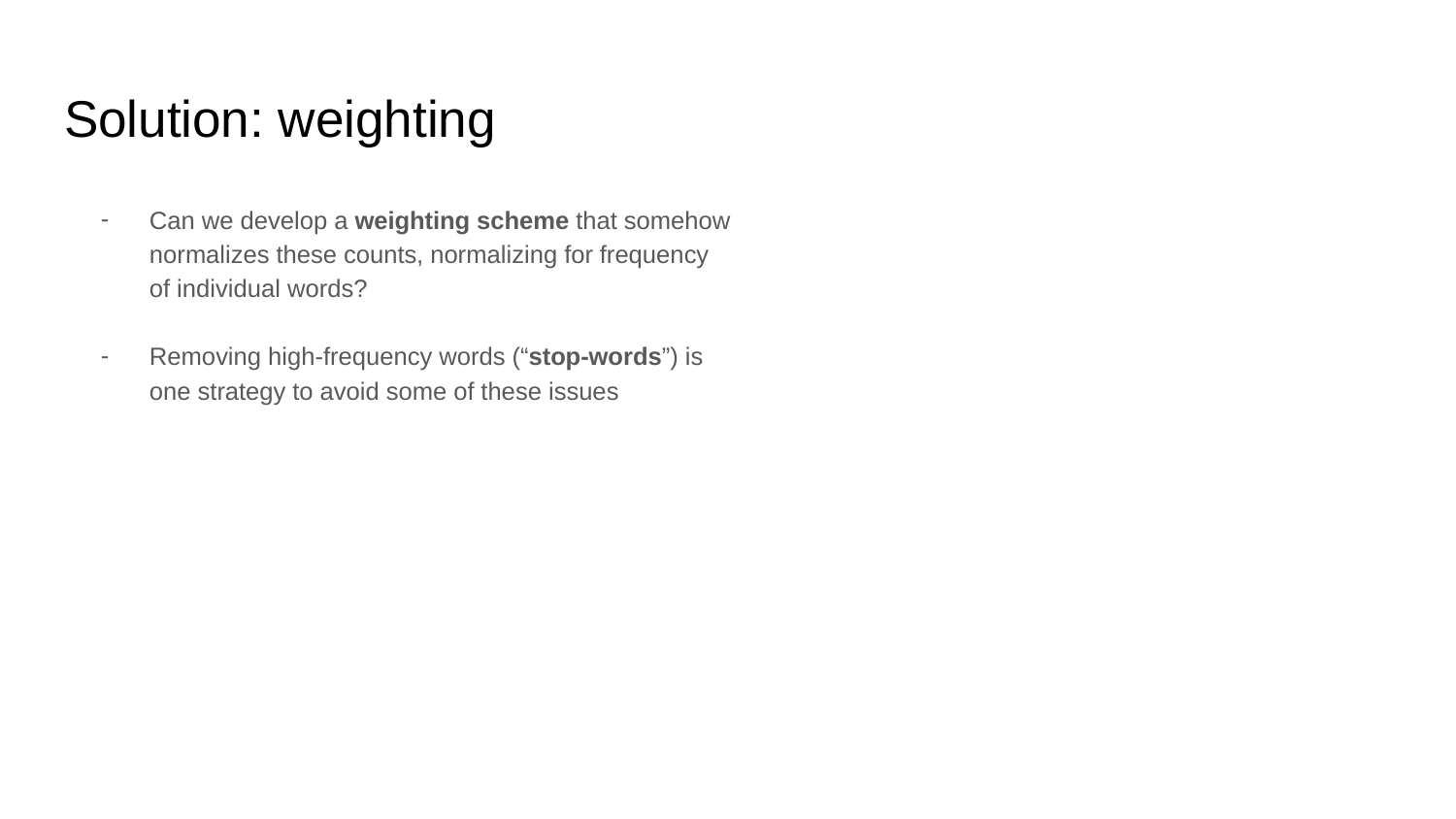

# Solution: weighting
Can we develop a weighting scheme that somehow normalizes these counts, normalizing for frequency of individual words?

Removing high-frequency words (“stop-words”) is one strategy to avoid some of these issues

Pointwise mutual information (PMI) also counters these issues: sign and magnitude provide information about whether two words occur more/less often than chance

PPMI (positive PMI, i.e., PMI -> 0 if the value is negative) is often used instead (interpretation for negative PMI is tricky…)